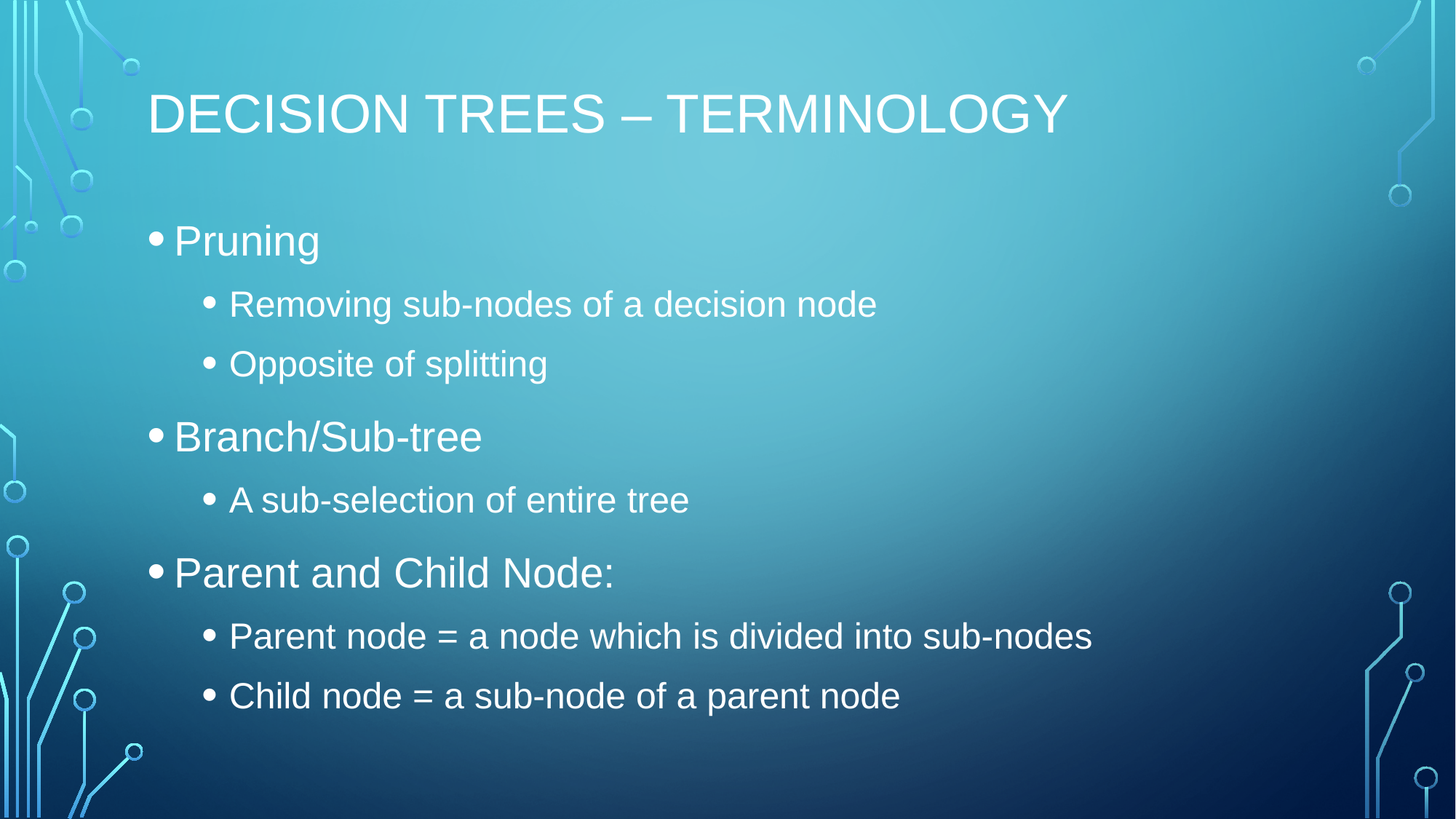

# Decision Trees – Terminology
Pruning
Removing sub-nodes of a decision node
Opposite of splitting
Branch/Sub-tree
A sub-selection of entire tree
Parent and Child Node:
Parent node = a node which is divided into sub-nodes
Child node = a sub-node of a parent node